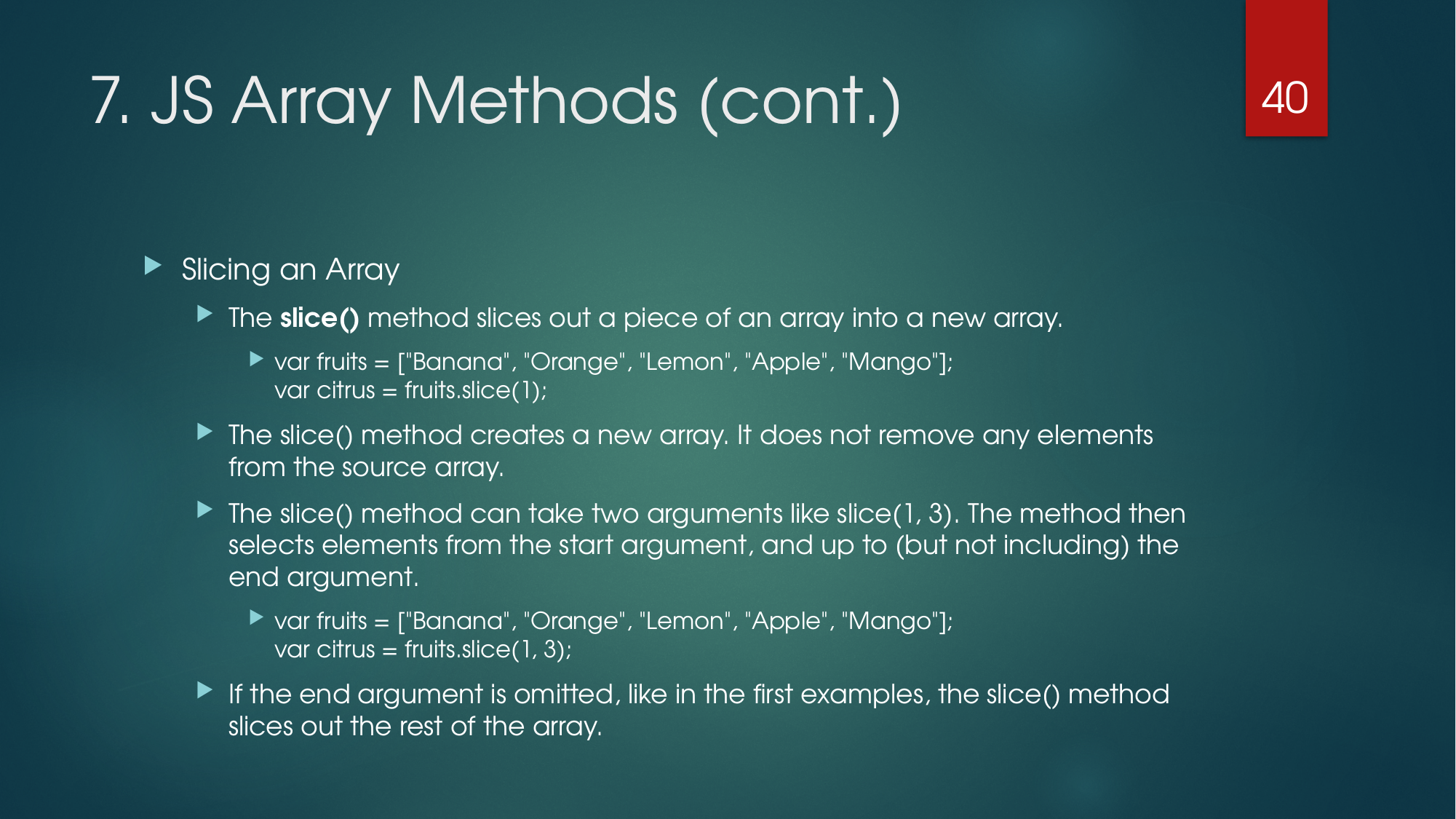

40
# 7. JS Array Methods (cont.)
Slicing an Array
The slice() method slices out a piece of an array into a new array.
var fruits = ["Banana", "Orange", "Lemon", "Apple", "Mango"];
var citrus = fruits.slice(1);
The slice() method creates a new array. It does not remove any elements from the source array.
The slice() method can take two arguments like slice(1, 3). The method then selects elements from the start argument, and up to (but not including) the end argument.
var fruits = ["Banana", "Orange", "Lemon", "Apple", "Mango"];
var citrus = fruits.slice(1, 3);
If the end argument is omitted, like in the first examples, the slice() method slices out the rest of the array.